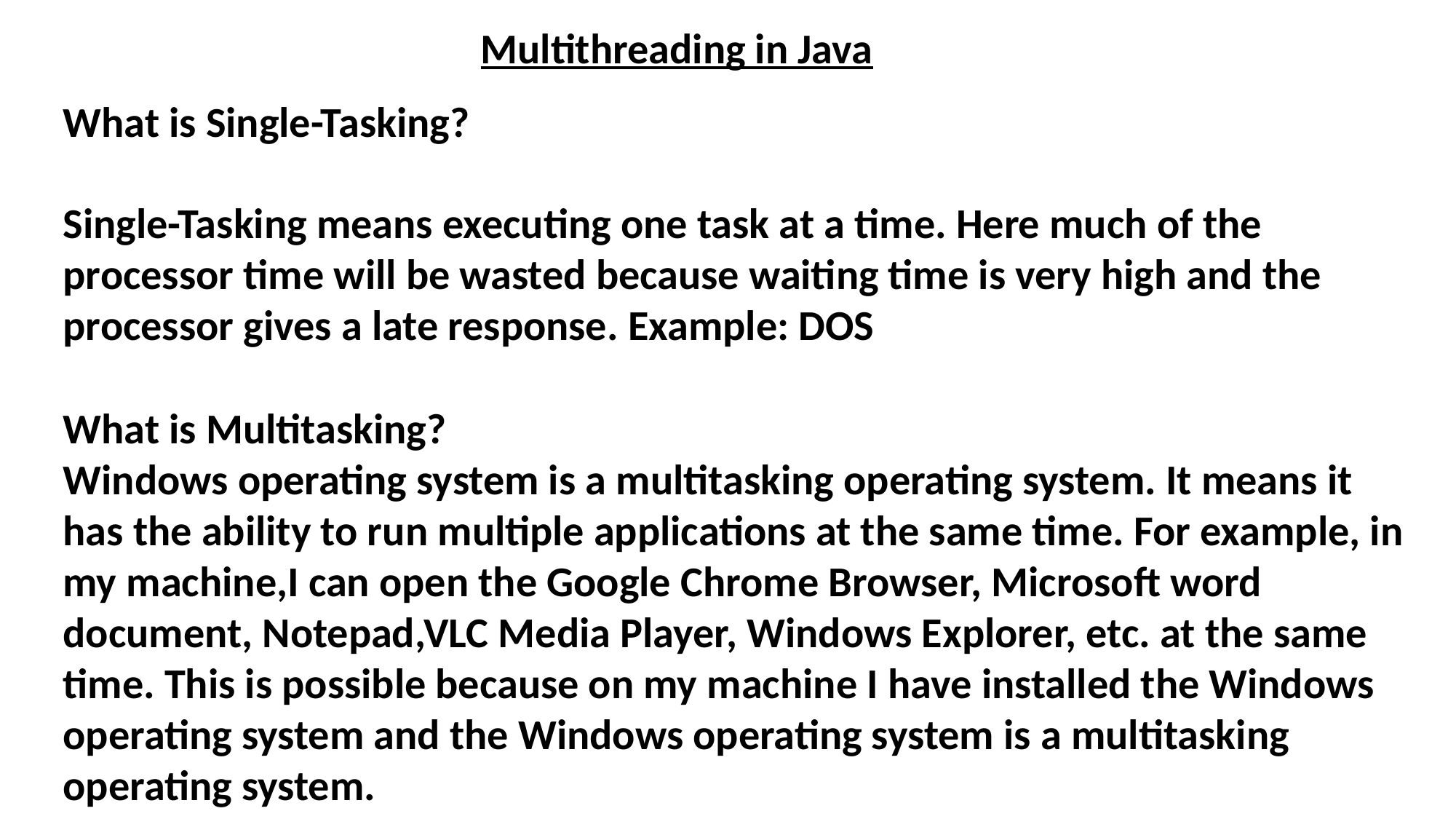

Multithreading in Java
What is Single-Tasking?

Single-Tasking means executing one task at a time. Here much of the processor time will be wasted because waiting time is very high and the processor gives a late response. Example: DOS

What is Multitasking?
Windows operating system is a multitasking operating system. It means it has the ability to run multiple applications at the same time. For example, in my machine,I can open the Google Chrome Browser, Microsoft word document, Notepad,VLC Media Player, Windows Explorer, etc. at the same time. This is possible because on my machine I have installed the Windows operating system and the Windows operating system is a multitasking operating system.